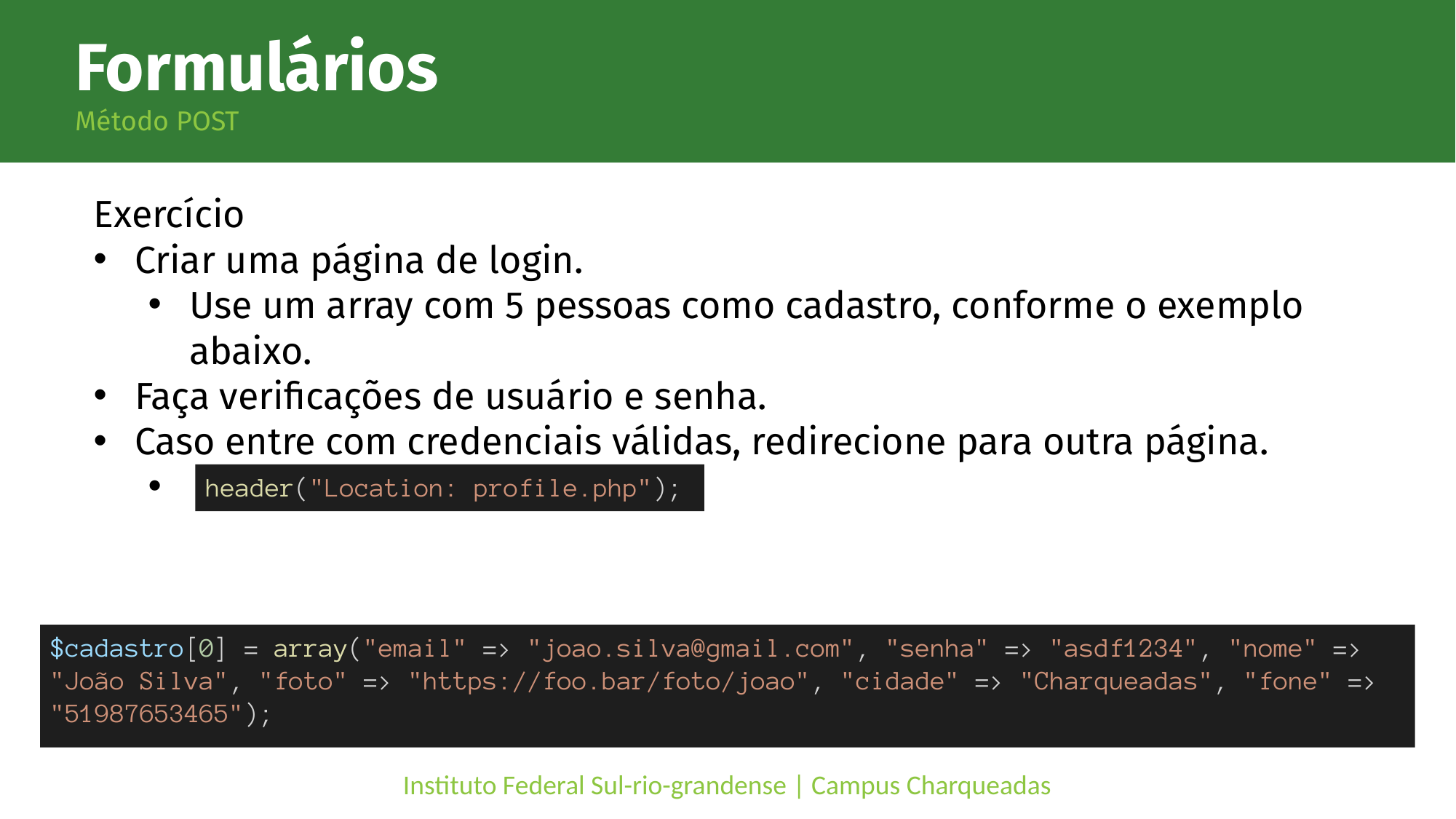

Formulários
Método POST
Exercício
Criar uma página de login.
Use um array com 5 pessoas como cadastro, conforme o exemplo abaixo.
Faça verificações de usuário e senha.
Caso entre com credenciais válidas, redirecione para outra página.

header("Location: profile.php");
$cadastro[0] = array("email" => "joao.silva@gmail.com", "senha" => "asdf1234", "nome" => "João Silva", "foto" => "https://foo.bar/foto/joao", "cidade" => "Charqueadas", "fone" => "51987653465");